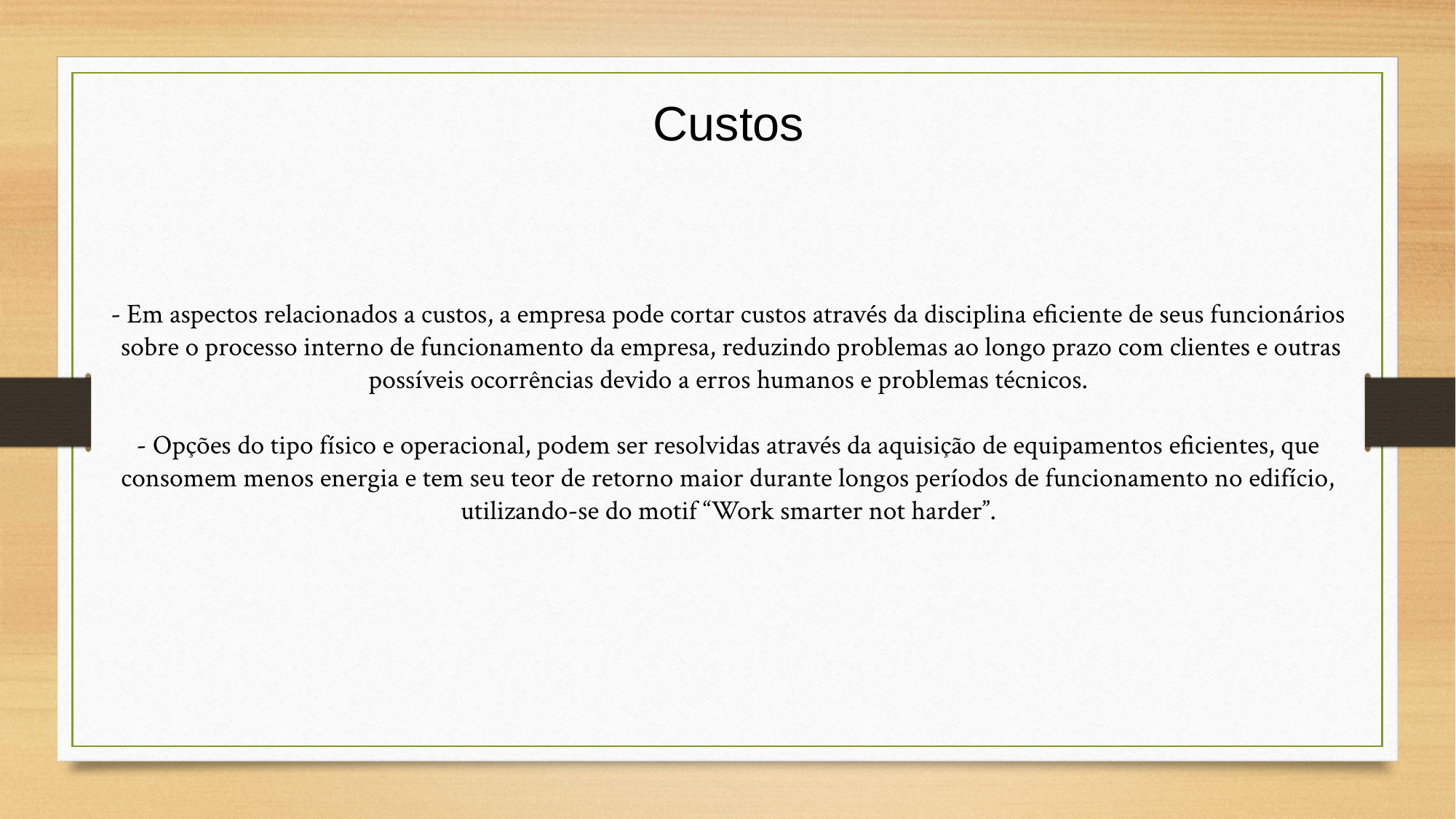

Custos
- Em aspectos relacionados a custos, a empresa pode cortar custos através da disciplina eficiente de seus funcionários  sobre o processo interno de funcionamento da empresa, reduzindo problemas ao longo prazo com clientes e outras possíveis ocorrências devido a erros humanos e problemas técnicos.

- Opções do tipo físico e operacional, podem ser resolvidas através da aquisição de equipamentos eficientes, que consomem menos energia e tem seu teor de retorno maior durante longos períodos de funcionamento no edifício, utilizando-se do motif “Work smarter not harder”.